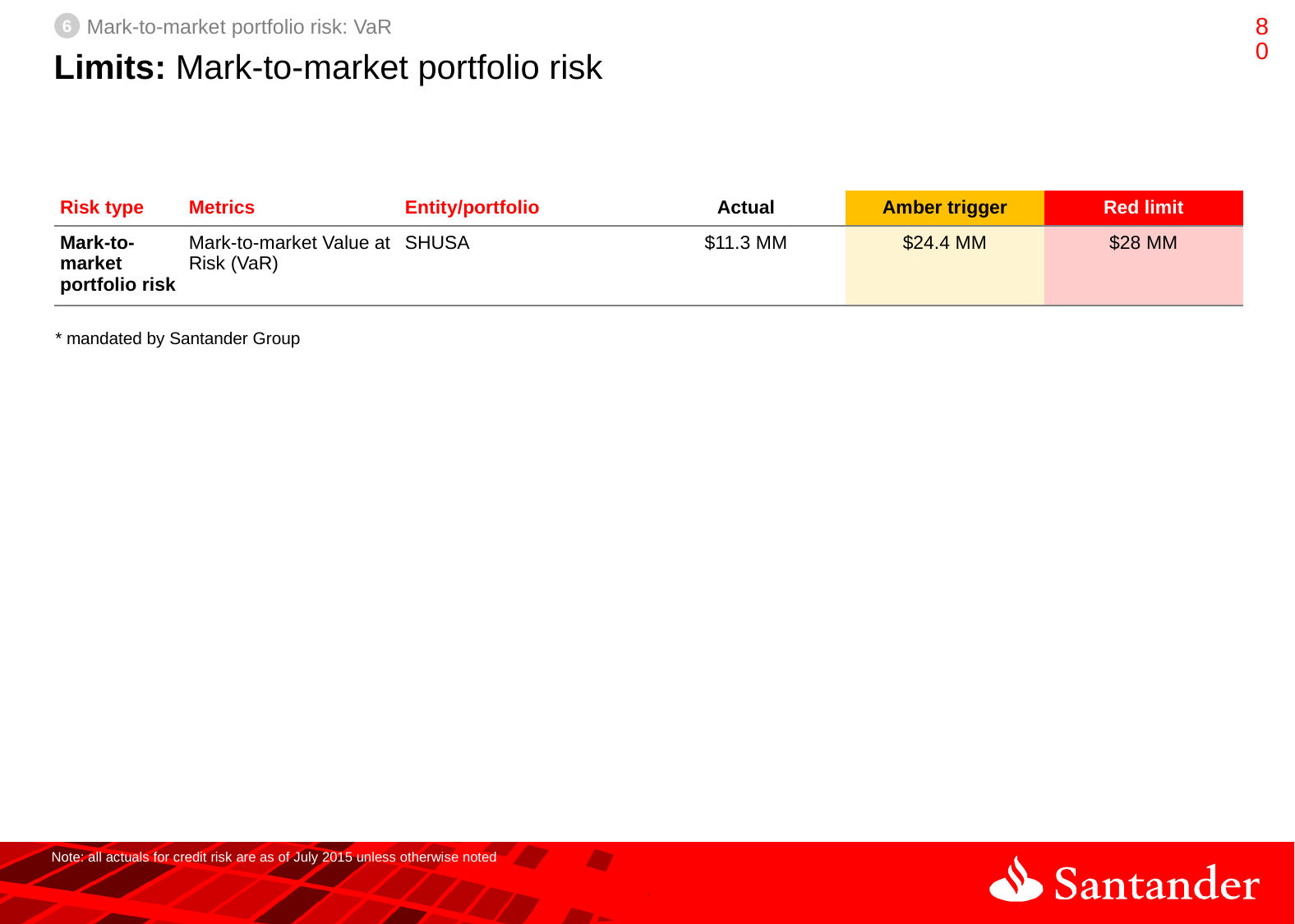

80
6
Mark-to-market portfolio risk: VaR
# Limits: Mark-to-market portfolio risk
| Risk type | Metrics | Entity/portfolio | Actual | Amber trigger | Red limit |
| --- | --- | --- | --- | --- | --- |
| Mark-to-market portfolio risk | Mark-to-market Value at Risk (VaR) | SHUSA | $11.3 MM | $24.4 MM | $28 MM |
* mandated by Santander Group
Note: all actuals for credit risk are as of July 2015 unless otherwise noted